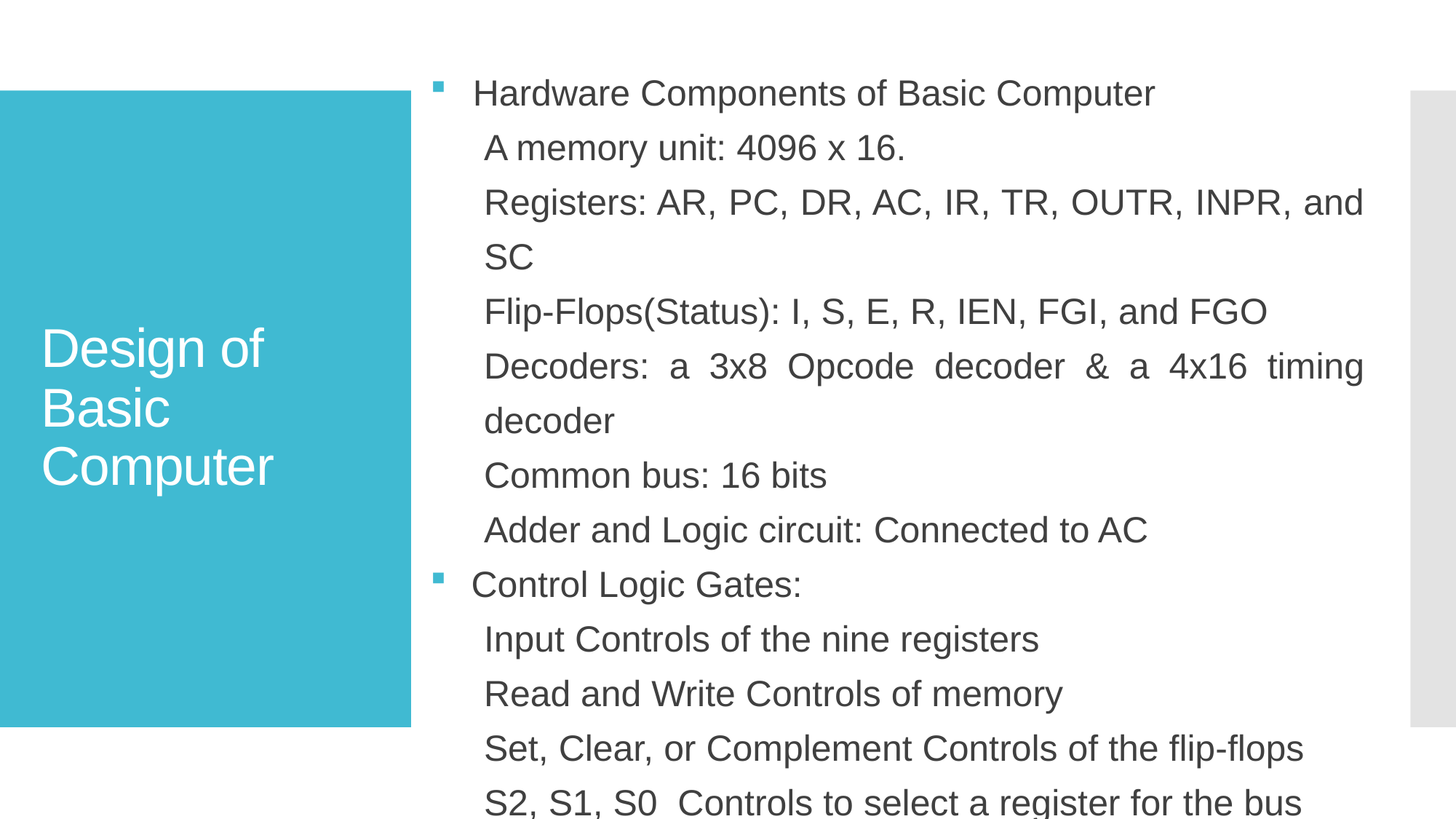

Hardware Components of Basic Computer
A memory unit: 4096 x 16.
Registers: AR, PC, DR, AC, IR, TR, OUTR, INPR, and SC
Flip-Flops(Status): I, S, E, R, IEN, FGI, and FGO
Decoders: a 3x8 Opcode decoder & a 4x16 timing decoder
Common bus: 16 bits
Adder and Logic circuit: Connected to AC
Control Logic Gates:
Input Controls of the nine registers
Read and Write Controls of memory
Set, Clear, or Complement Controls of the flip-flops
S2, S1, S0  Controls to select a register for the bus
AC, and Adder and Logic circuit
# Design of Basic Computer